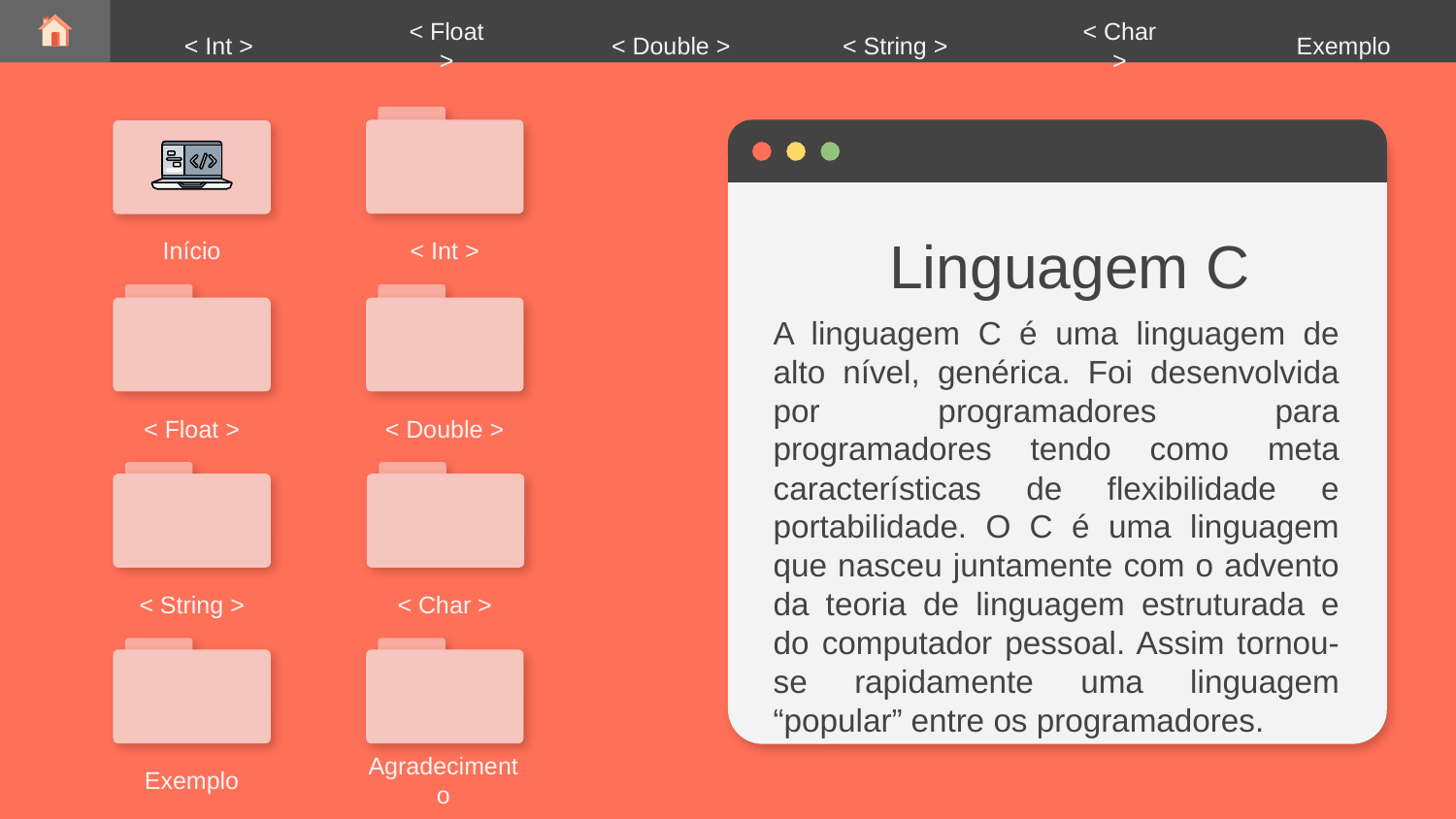

< String >
< Int >
< Float >
< Double >
< Char >
Exemplo

Início
< Int >
# Linguagem C

A linguagem C é uma linguagem de alto nível, genérica. Foi desenvolvida por programadores para programadores tendo como meta características de flexibilidade e portabilidade. O C é uma linguagem que nasceu juntamente com o advento da teoria de linguagem estruturada e do computador pessoal. Assim tornou-se rapidamente uma linguagem “popular” entre os programadores.
< Float >
< Double >

< String >
< Char >

Exemplo
Agradecimento